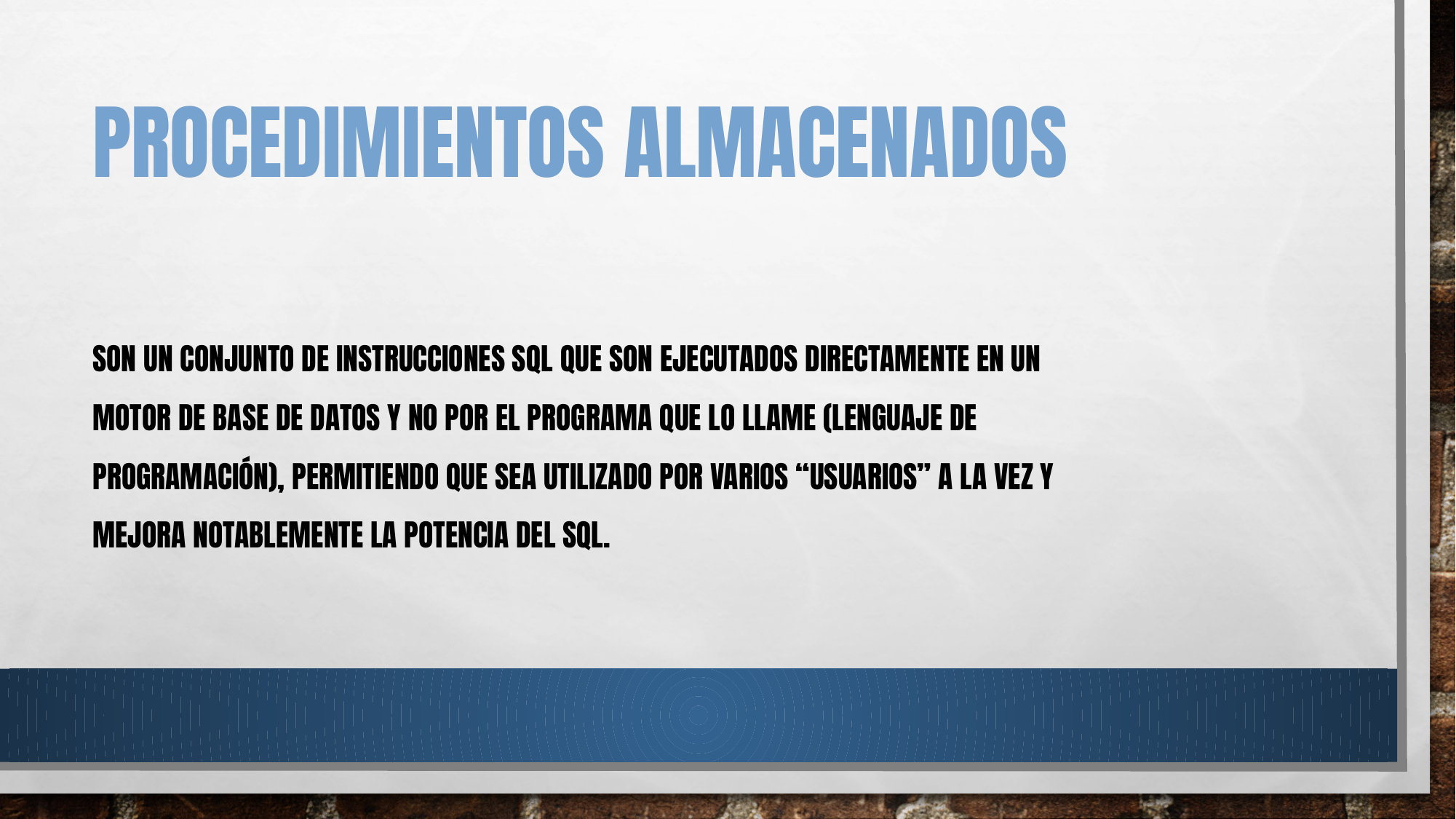

# PROCEDIMIENTOS ALMACENADOS
Son un conjunto de instrucciones SQL que son ejecutados directamente en un
motor de base de datos y no por el programa que lo llame (lenguaje de
programación), permitiendo que sea utilizado por varios “Usuarios” a la vez y
mejora notablemente la potencia del SQL.